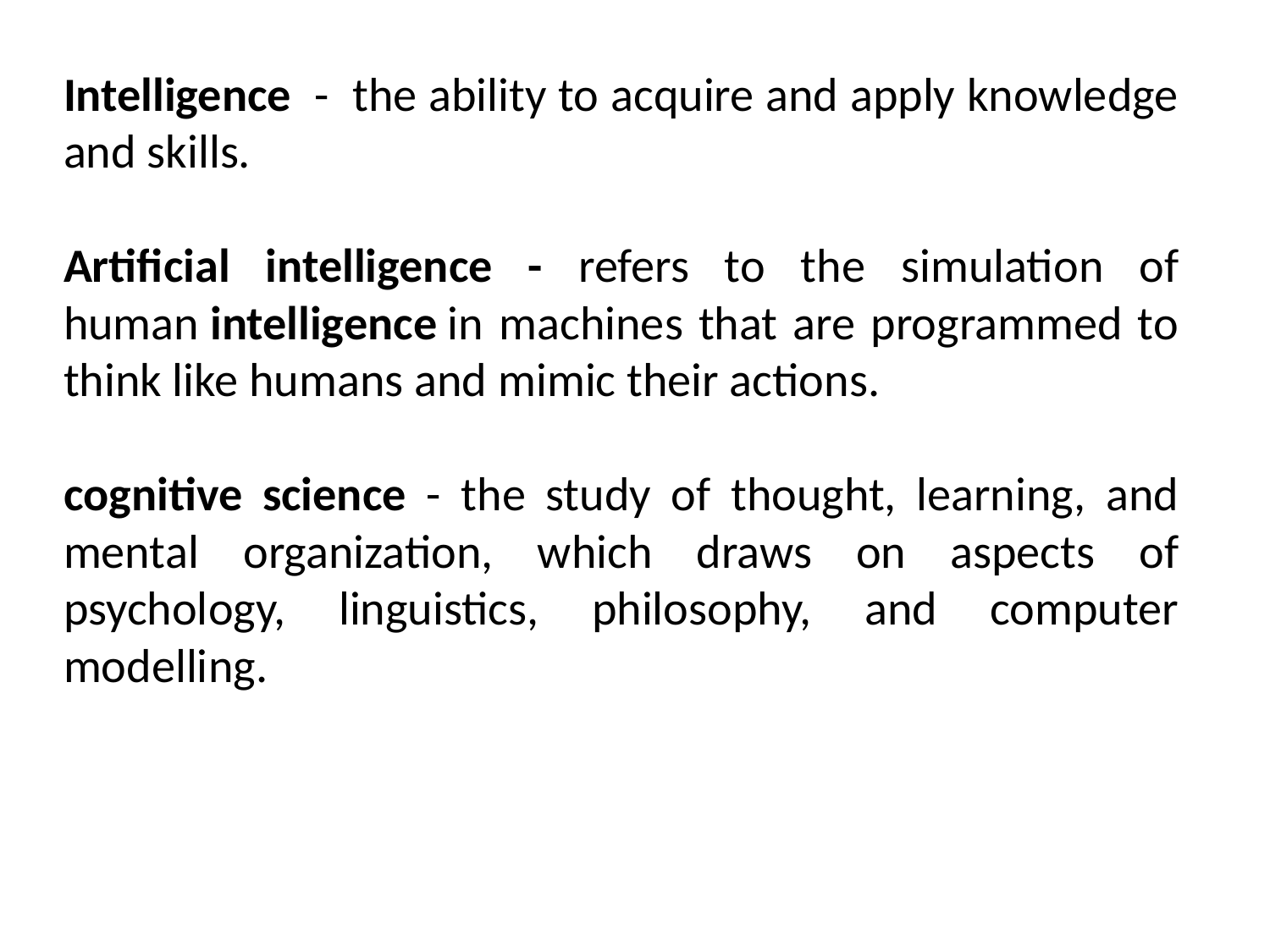

Intelligence  -  the ability to acquire and apply knowledge and skills.

Artificial intelligence - refers to the simulation of human intelligence in machines that are programmed to think like humans and mimic their actions.

cognitive science - the study of thought, learning, and mental organization, which draws on aspects of psychology, linguistics, philosophy, and computer modelling.